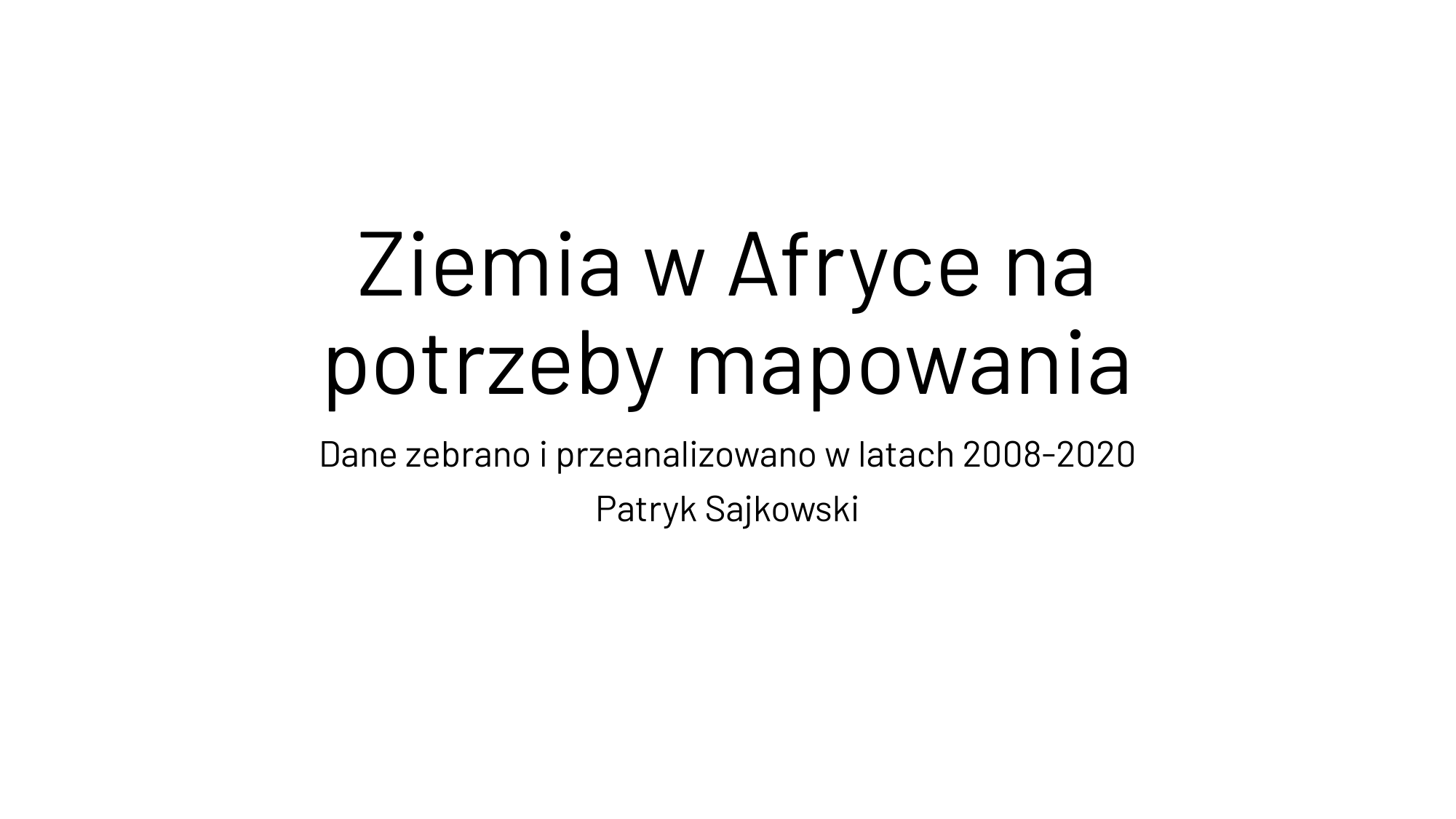

# Ziemia w Afryce na potrzeby mapowania
Dane zebrano i przeanalizowano w latach 2008-2020
Patryk Sajkowski